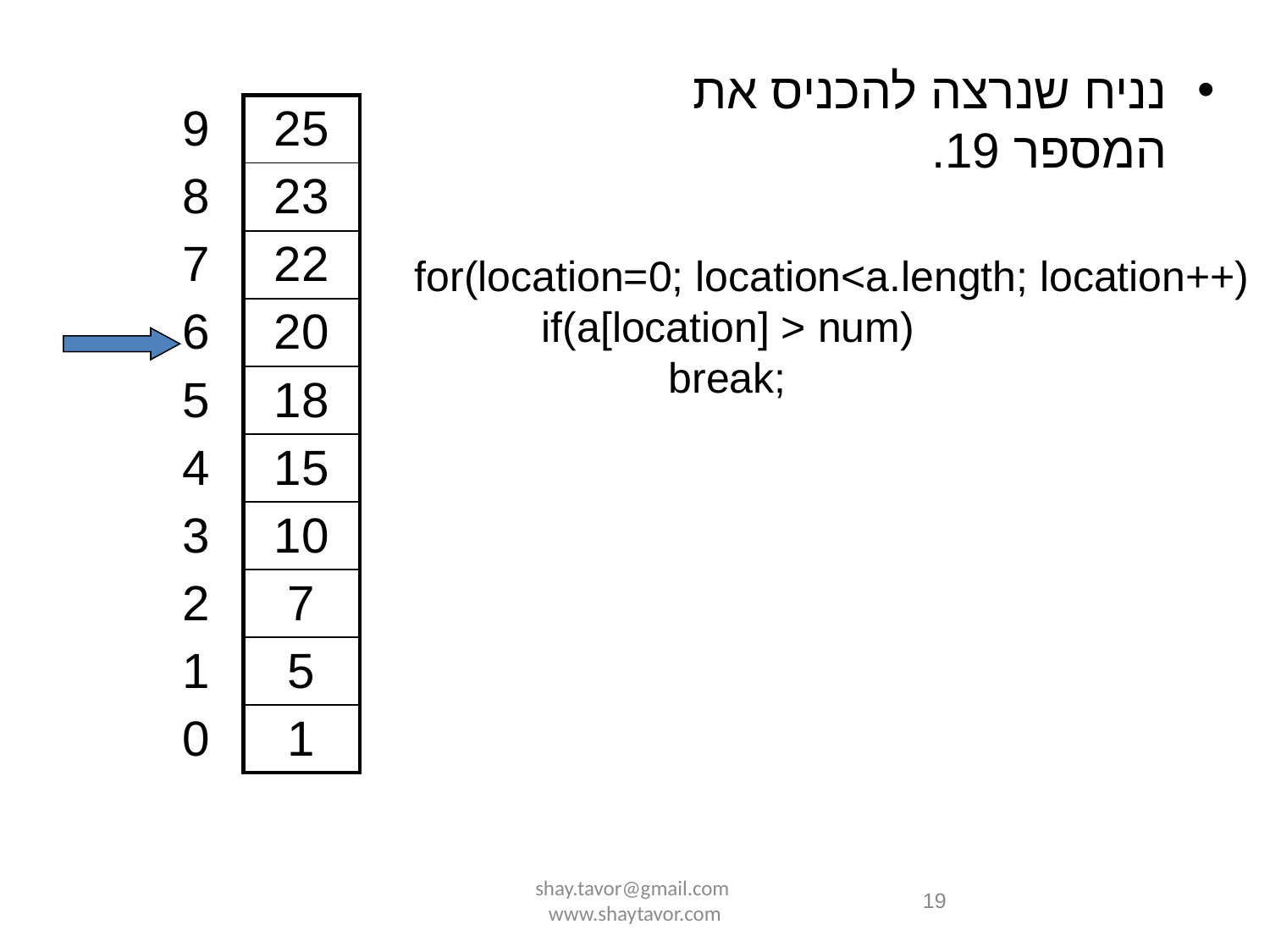

נניח שנרצה להכניס את המספר 19.
| 9 |
| --- |
| 8 |
| 7 |
| 6 |
| 5 |
| 4 |
| 3 |
| 2 |
| 1 |
| 0 |
| 25 |
| --- |
| 23 |
| 22 |
| 20 |
| 18 |
| 15 |
| 10 |
| 7 |
| 5 |
| 1 |
for(location=0; location<a.length; location++)
	if(a[location] > num)
		break;

shay.tavor@gmail.com  www.shaytavor.com
19